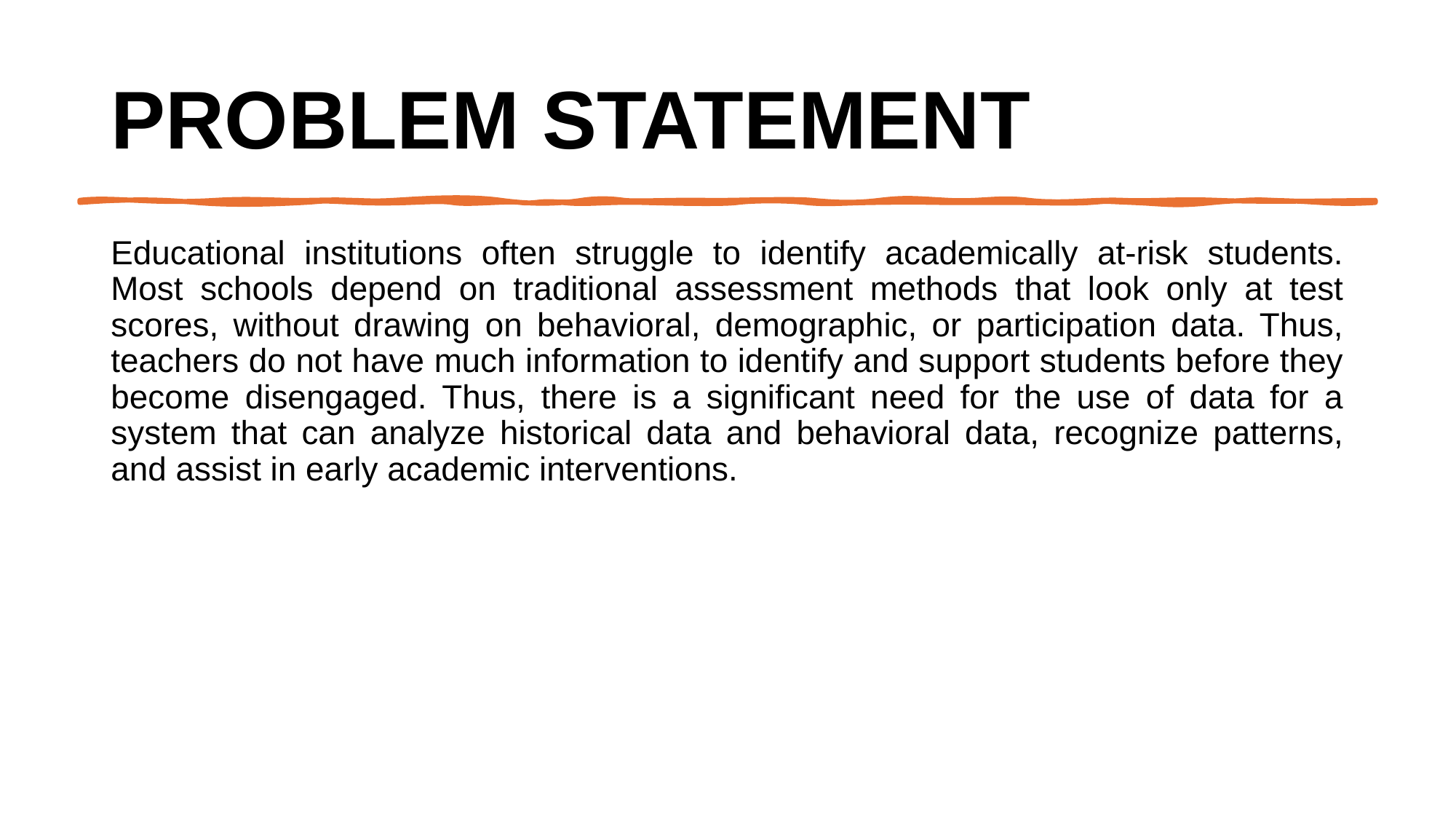

# Problem Statement

Educational institutions often struggle to identify academically at-risk students. Most schools depend on traditional assessment methods that look only at test scores, without drawing on behavioral, demographic, or participation data. Thus, teachers do not have much information to identify and support students before they become disengaged. Thus, there is a significant need for the use of data for a system that can analyze historical data and behavioral data, recognize patterns, and assist in early academic interventions.